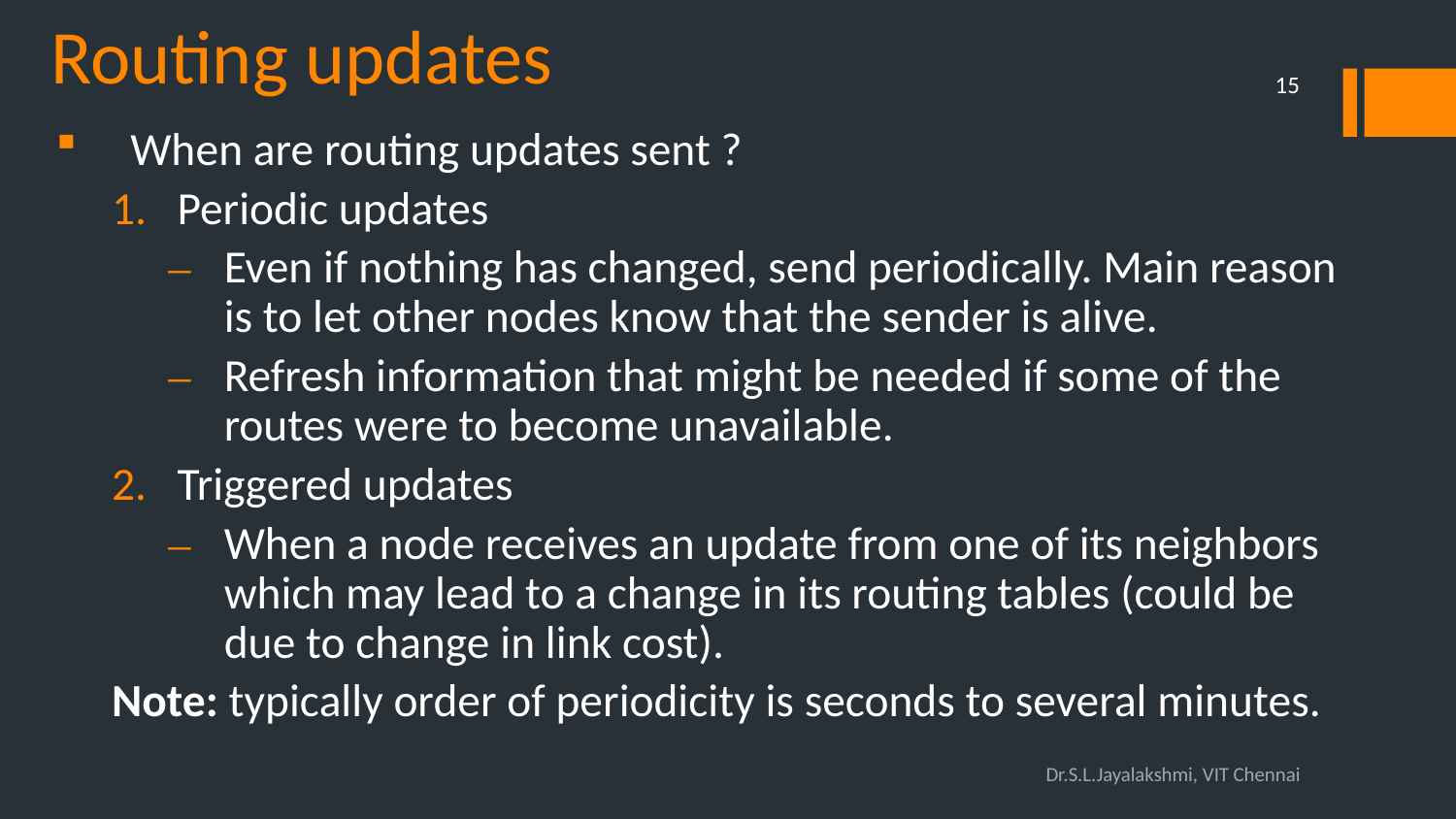

# Routing updates
15
When are routing updates sent ?
Periodic updates
Even if nothing has changed, send periodically. Main reason is to let other nodes know that the sender is alive.
Refresh information that might be needed if some of the routes were to become unavailable.
Triggered updates
When a node receives an update from one of its neighbors which may lead to a change in its routing tables (could be due to change in link cost).
Note: typically order of periodicity is seconds to several minutes.

Dr.S.L.Jayalakshmi, VIT Chennai